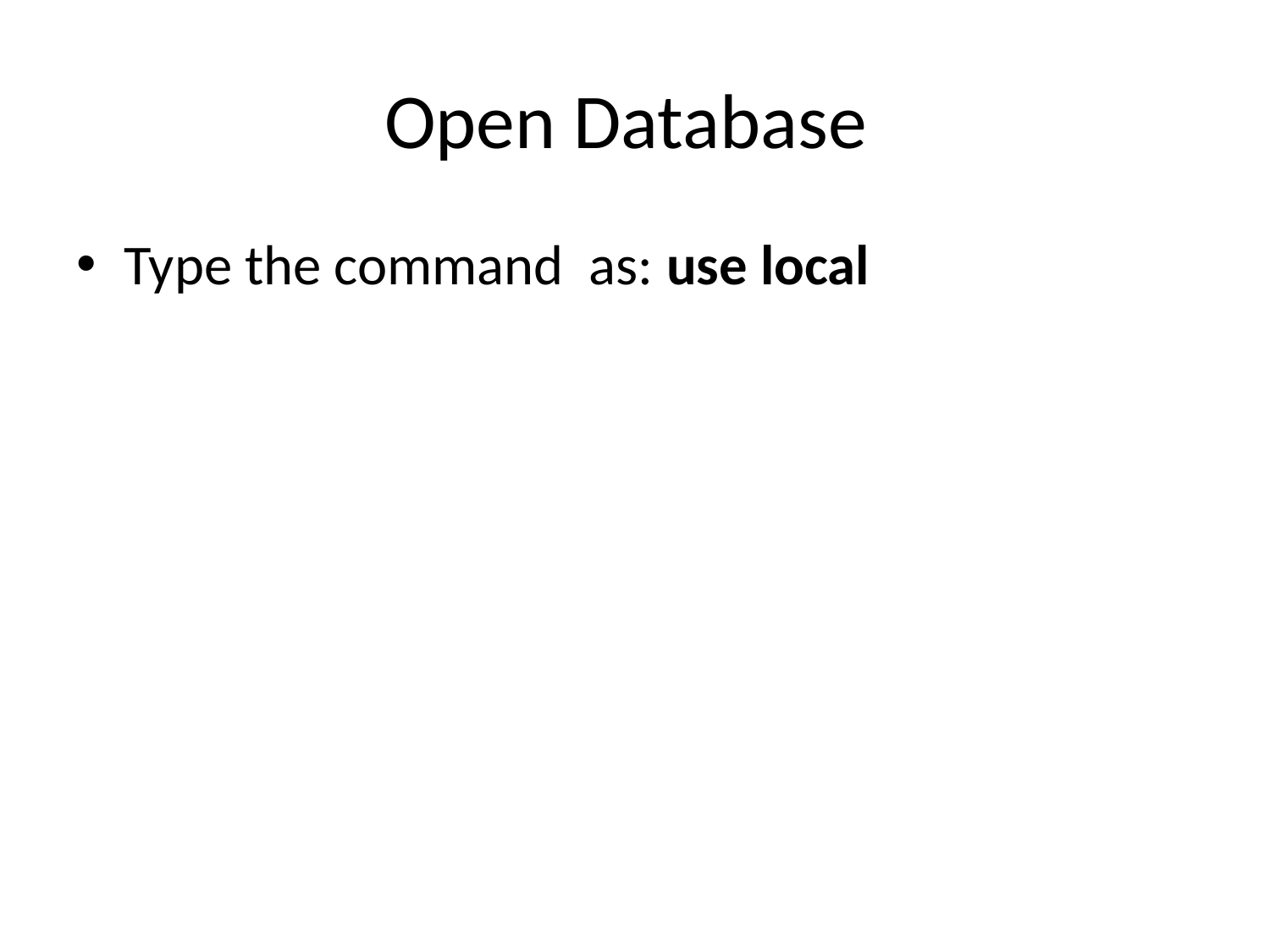

# Open Database
Type the command  as: use local